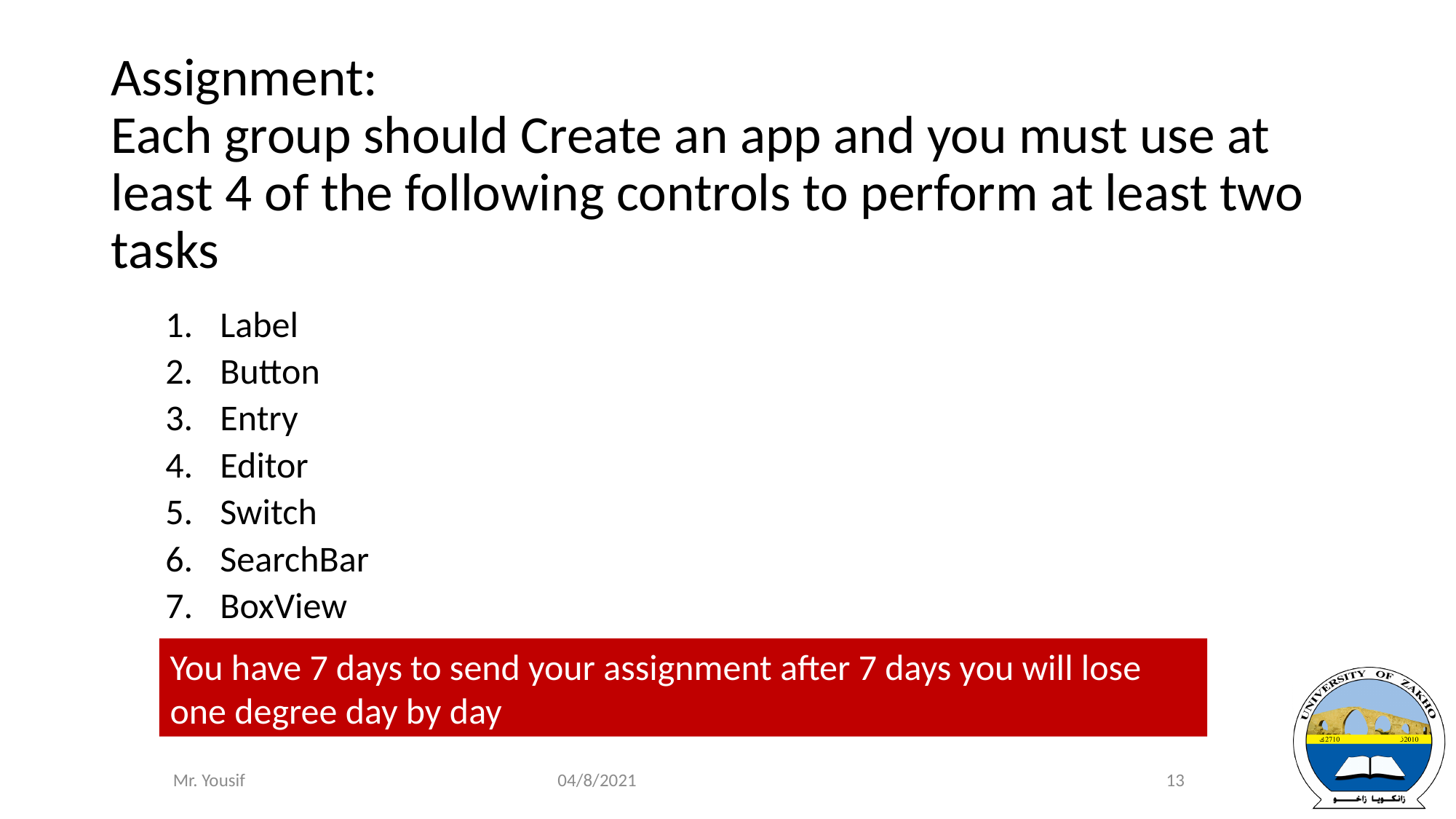

# Assignment: Each group should Create an app and you must use at least 4 of the following controls to perform at least two tasks
Label
Button
Entry
Editor
Switch
SearchBar
BoxView
You have 7 days to send your assignment after 7 days you will lose one degree day by day
04/8/2021
13
Mr. Yousif